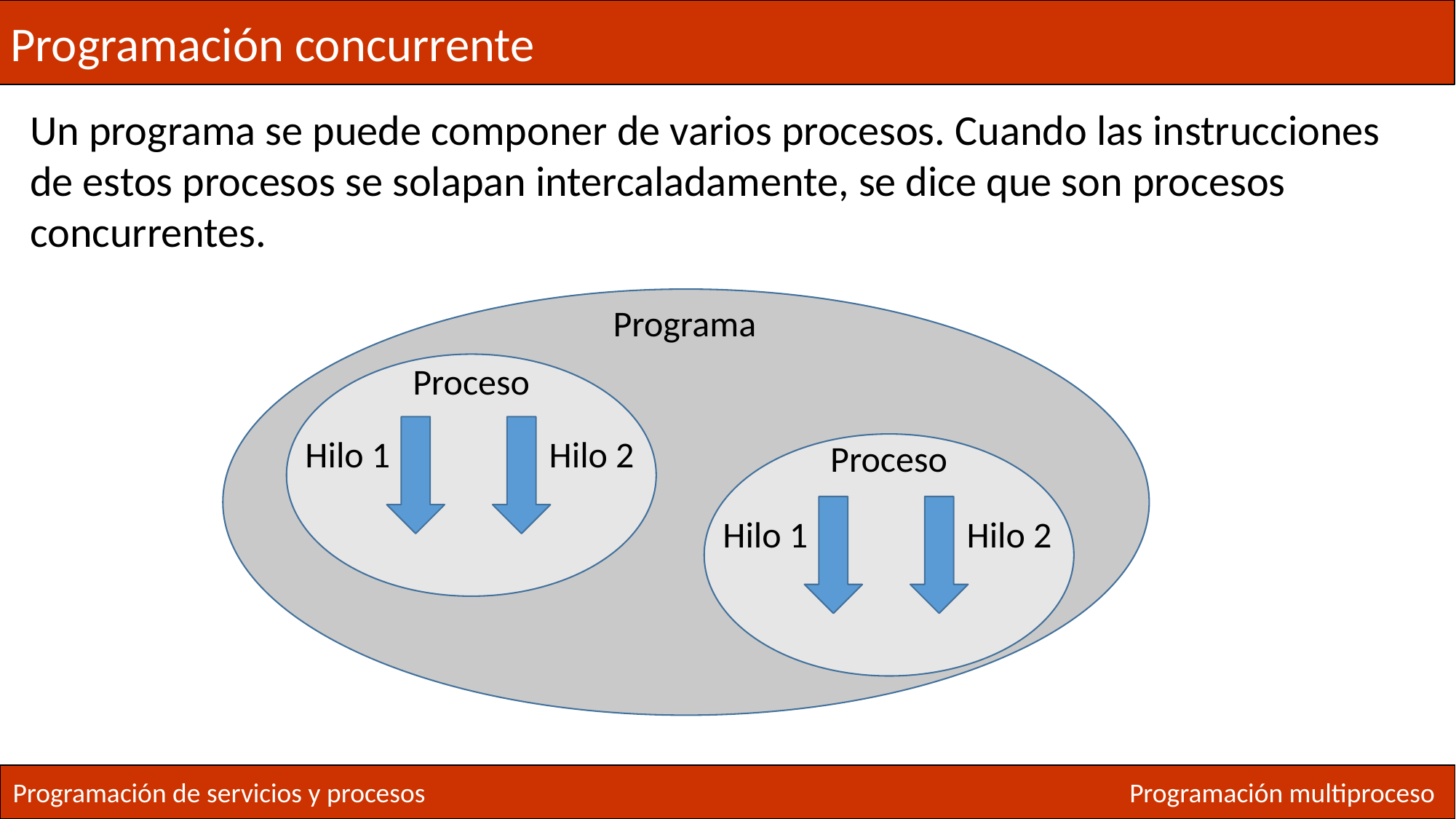

Programación concurrente
Un programa se puede componer de varios procesos. Cuando las instrucciones de estos procesos se solapan intercaladamente, se dice que son procesos concurrentes.

Programa
Proceso

Hilo 1
Hilo 2
Proceso

Hilo 1
Hilo 2

Programación de servicios y procesos
Programación multiproceso